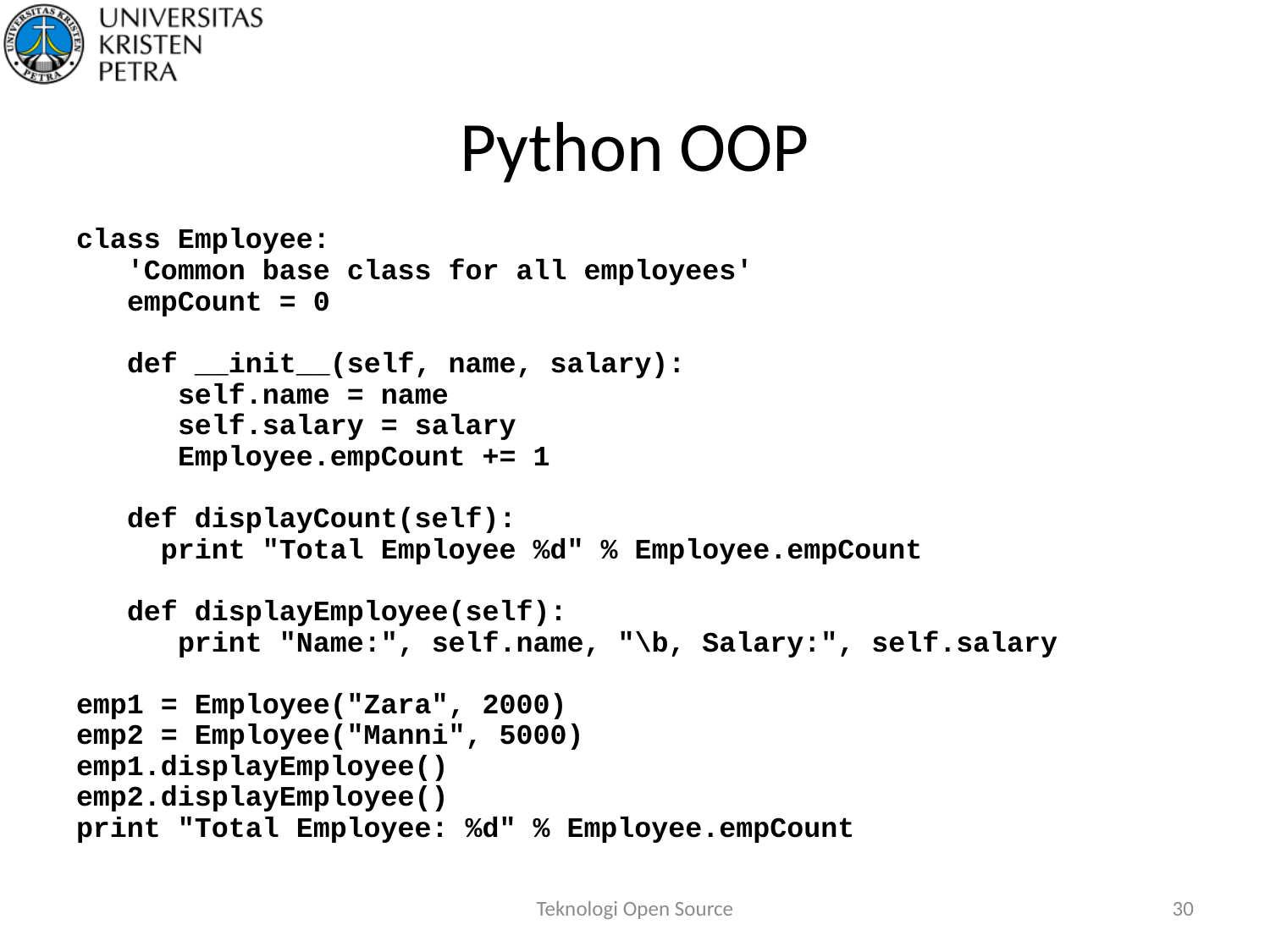

# Python OOP
class Employee:
   'Common base class for all employees'
   empCount = 0

   def __init__(self, name, salary):
      self.name = name
      self.salary = salary
      Employee.empCount += 1

   def displayCount(self):
     print "Total Employee %d" % Employee.empCount

   def displayEmployee(self):
      print "Name:", self.name, "\b, Salary:", self.salary

emp1 = Employee("Zara", 2000)
emp2 = Employee("Manni", 5000)
emp1.displayEmployee()
emp2.displayEmployee()
print "Total Employee: %d" % Employee.empCount

Teknologi Open Source
30